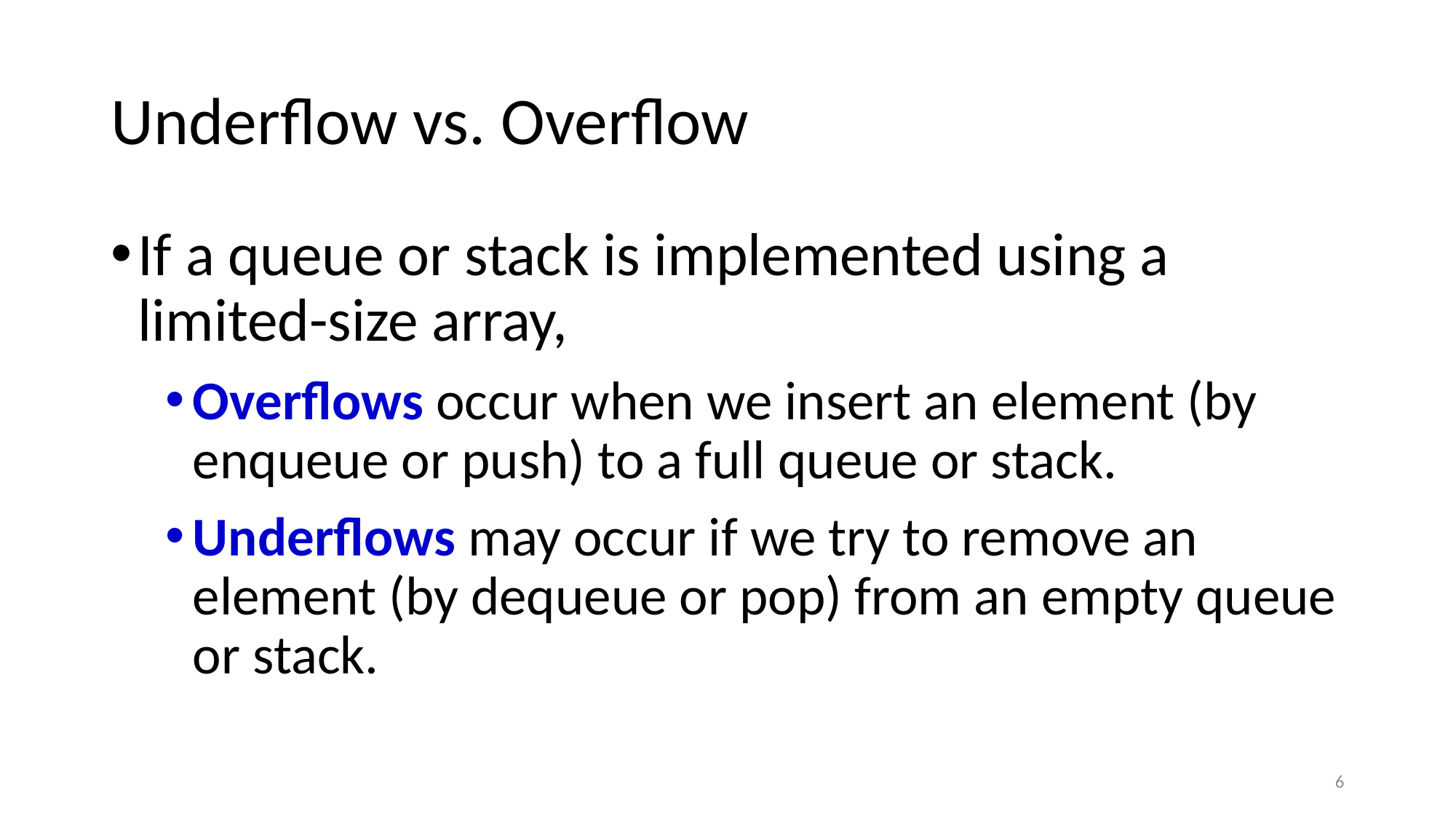

# Underflow vs. Overflow
If a queue or stack is implemented using a limited-size array,
Overflows occur when we insert an element (by enqueue or push) to a full queue or stack.
Underflows may occur if we try to remove an element (by dequeue or pop) from an empty queue or stack.
6